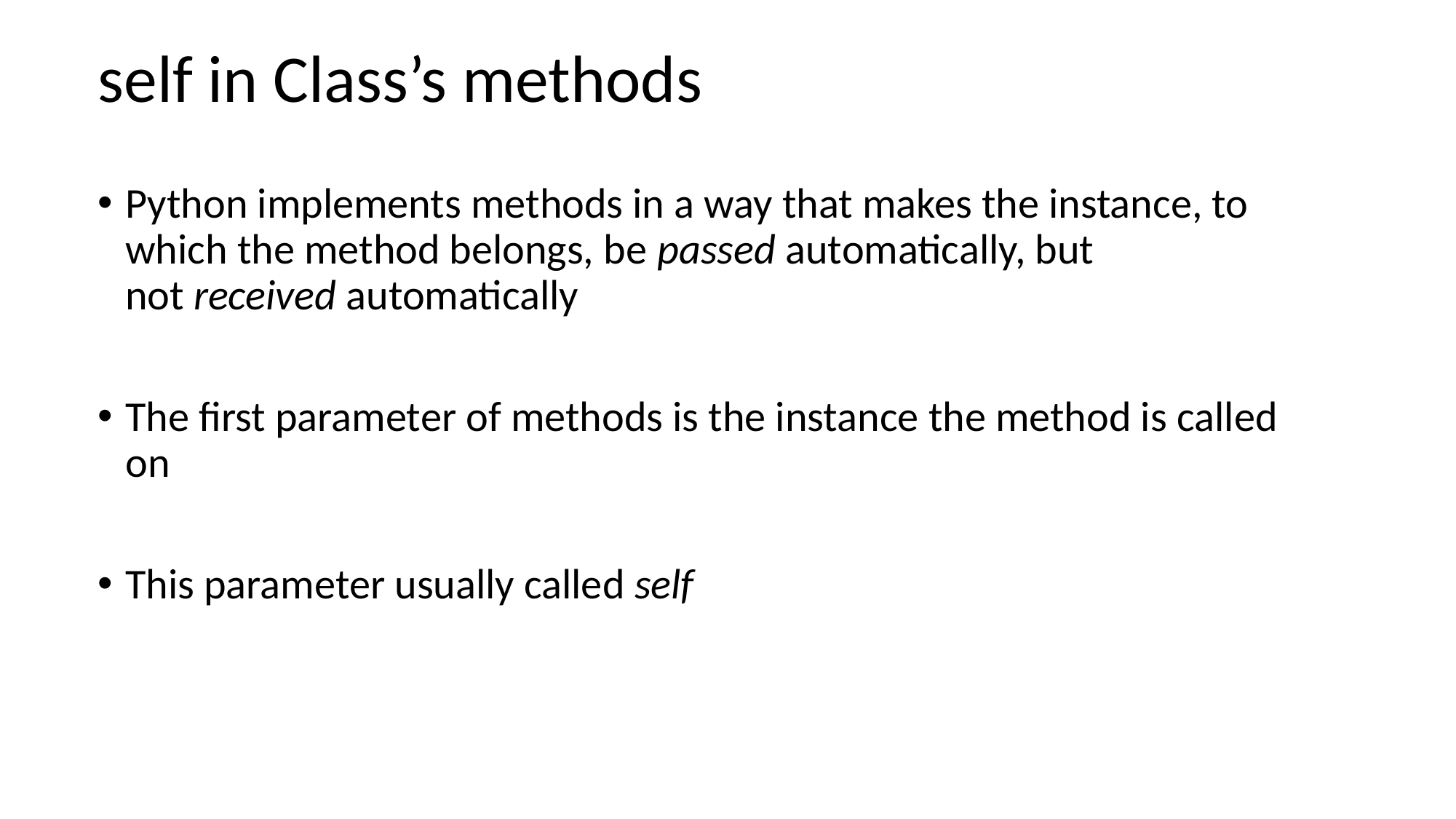

# self in Class’s methods
Python implements methods in a way that makes the instance, to which the method belongs, be passed automatically, but not received automatically

The first parameter of methods is the instance the method is called on

This parameter usually called self